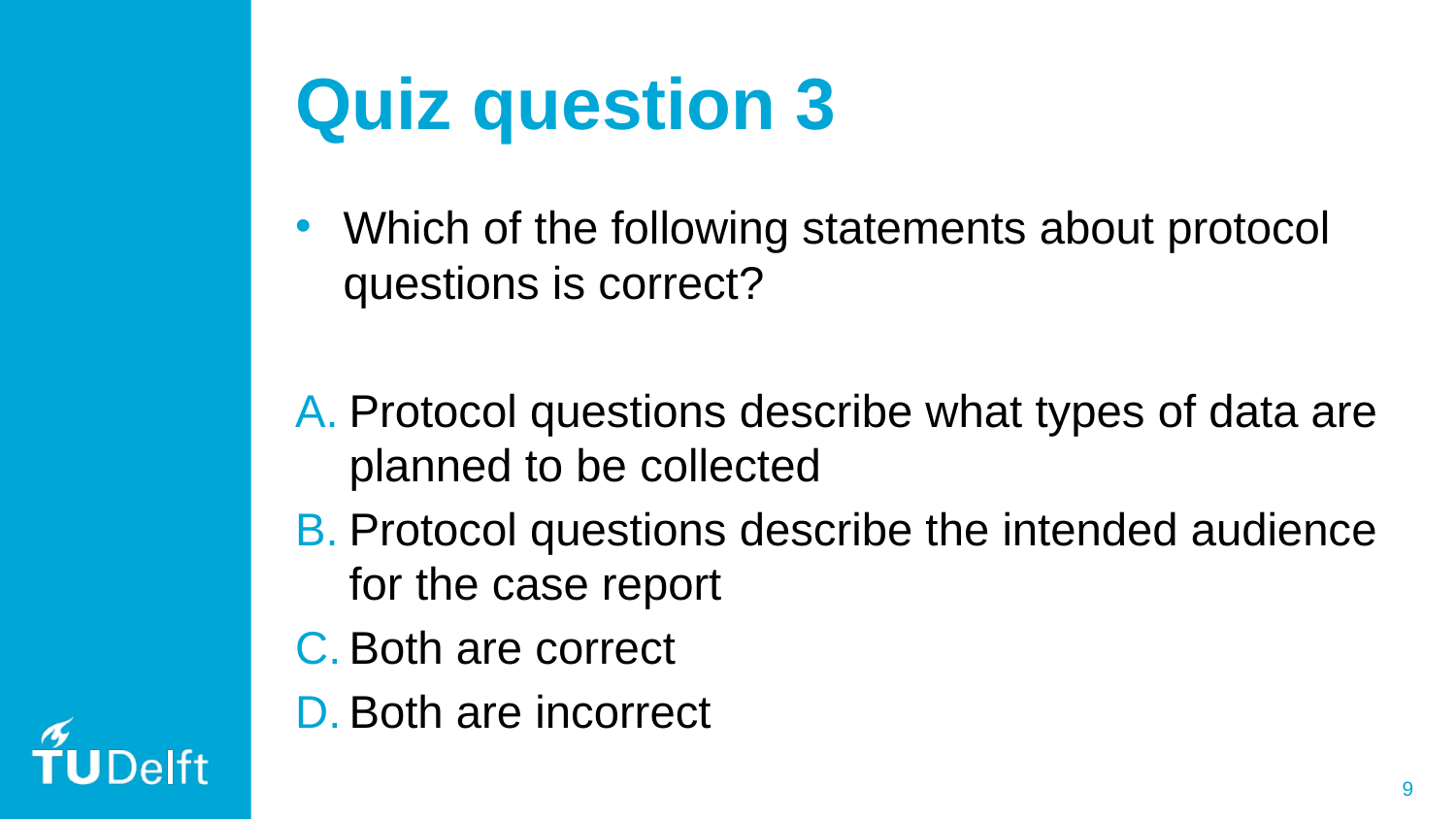

# Quiz question 3
Which of the following statements about protocol questions is correct?

Protocol questions describe what types of data are planned to be collected
Protocol questions describe the intended audience for the case report
Both are correct
Both are incorrect